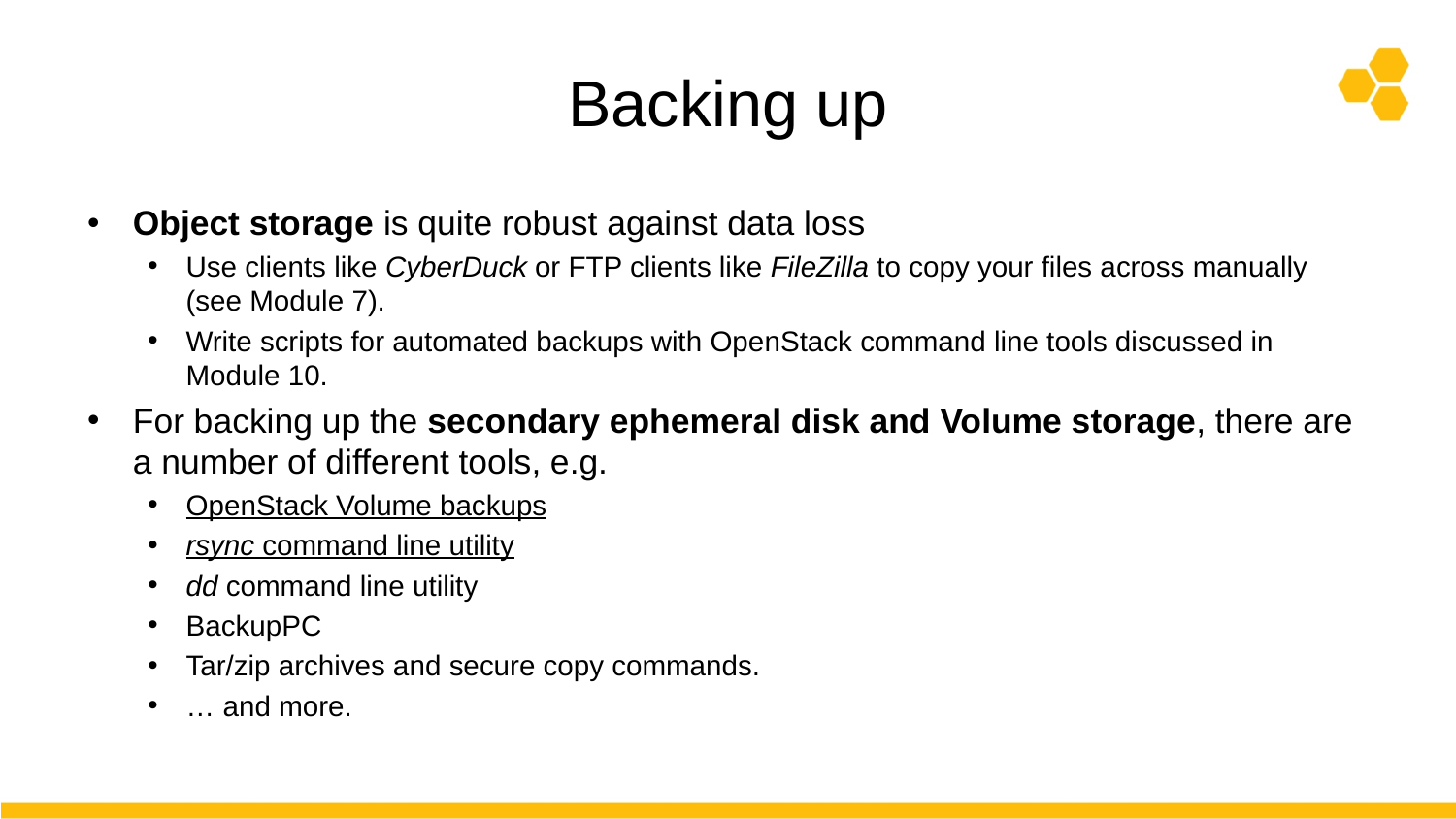

# Backing up
Object storage is quite robust against data loss
Use clients like CyberDuck or FTP clients like FileZilla to copy your files across manually (see Module 7).
Write scripts for automated backups with OpenStack command line tools discussed in Module 10.
For backing up the secondary ephemeral disk and Volume storage, there are a number of different tools, e.g.
OpenStack Volume backups
rsync command line utility
dd command line utility
BackupPC
Tar/zip archives and secure copy commands.
… and more.